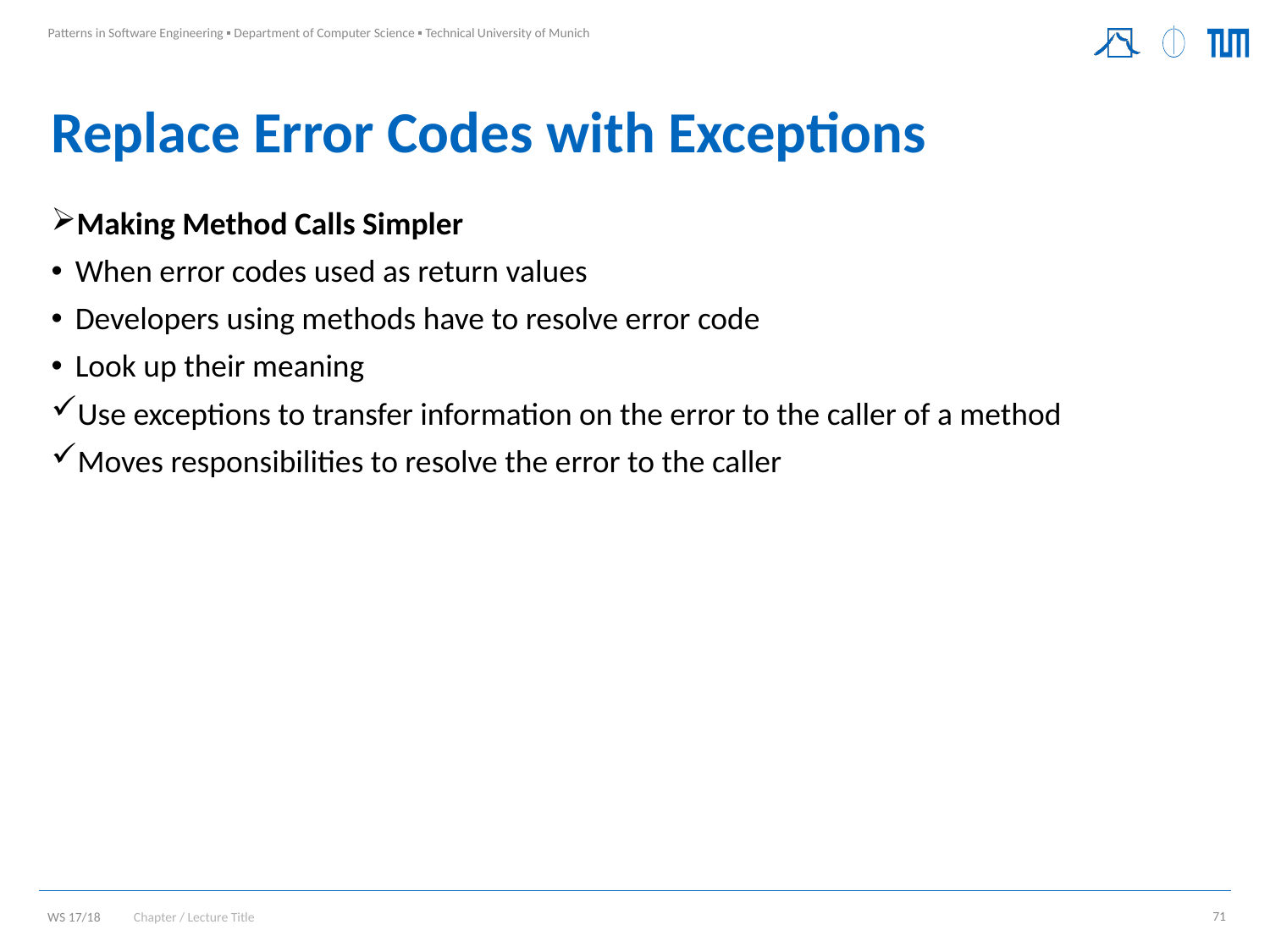

# Replace Error Codes with Exceptions
Making Method Calls Simpler
When error codes used as return values
Developers using methods have to resolve error code
Look up their meaning
Use exceptions to transfer information on the error to the caller of a method
Moves responsibilities to resolve the error to the caller

Chapter / Lecture Title
71
WS 17/18